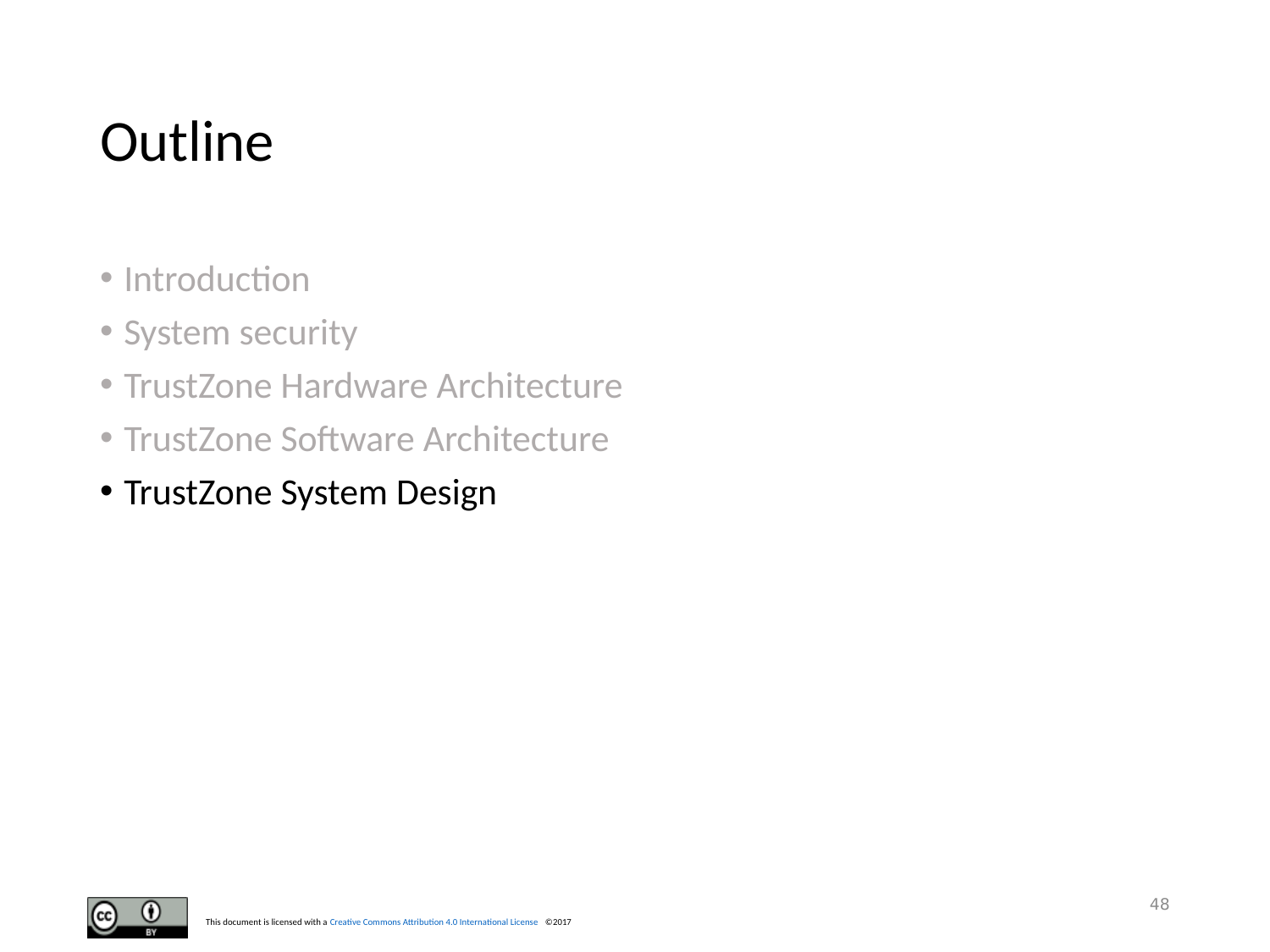

# Outline
Introduction
System security
TrustZone Hardware Architecture
TrustZone Software Architecture
TrustZone System Design

48